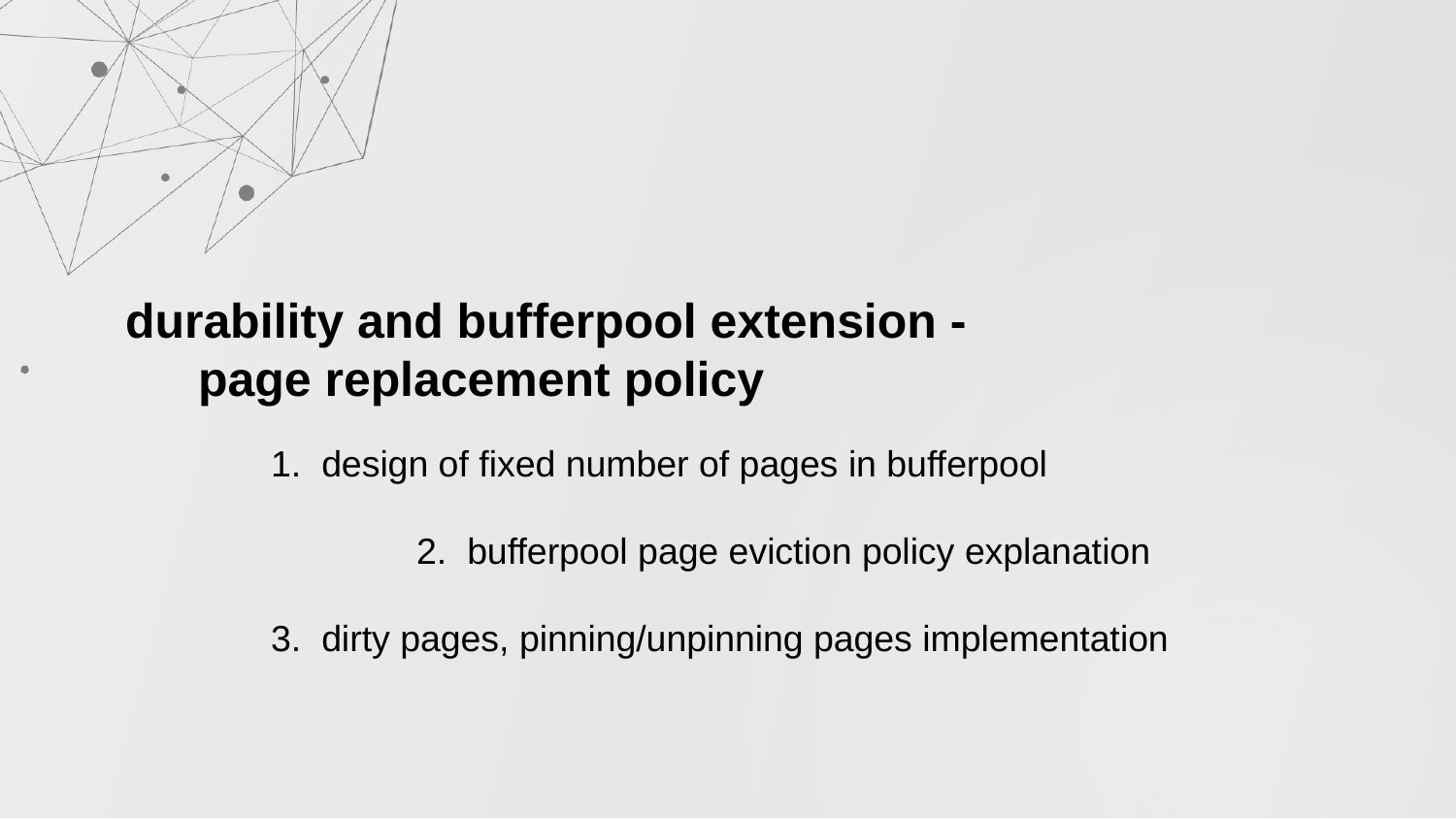

durability and bufferpool extension -
page replacement policy

1.  design of fixed number of pages in bufferpool

 		2.  bufferpool page eviction policy explanation

3.  dirty pages, pinning/unpinning pages implementation